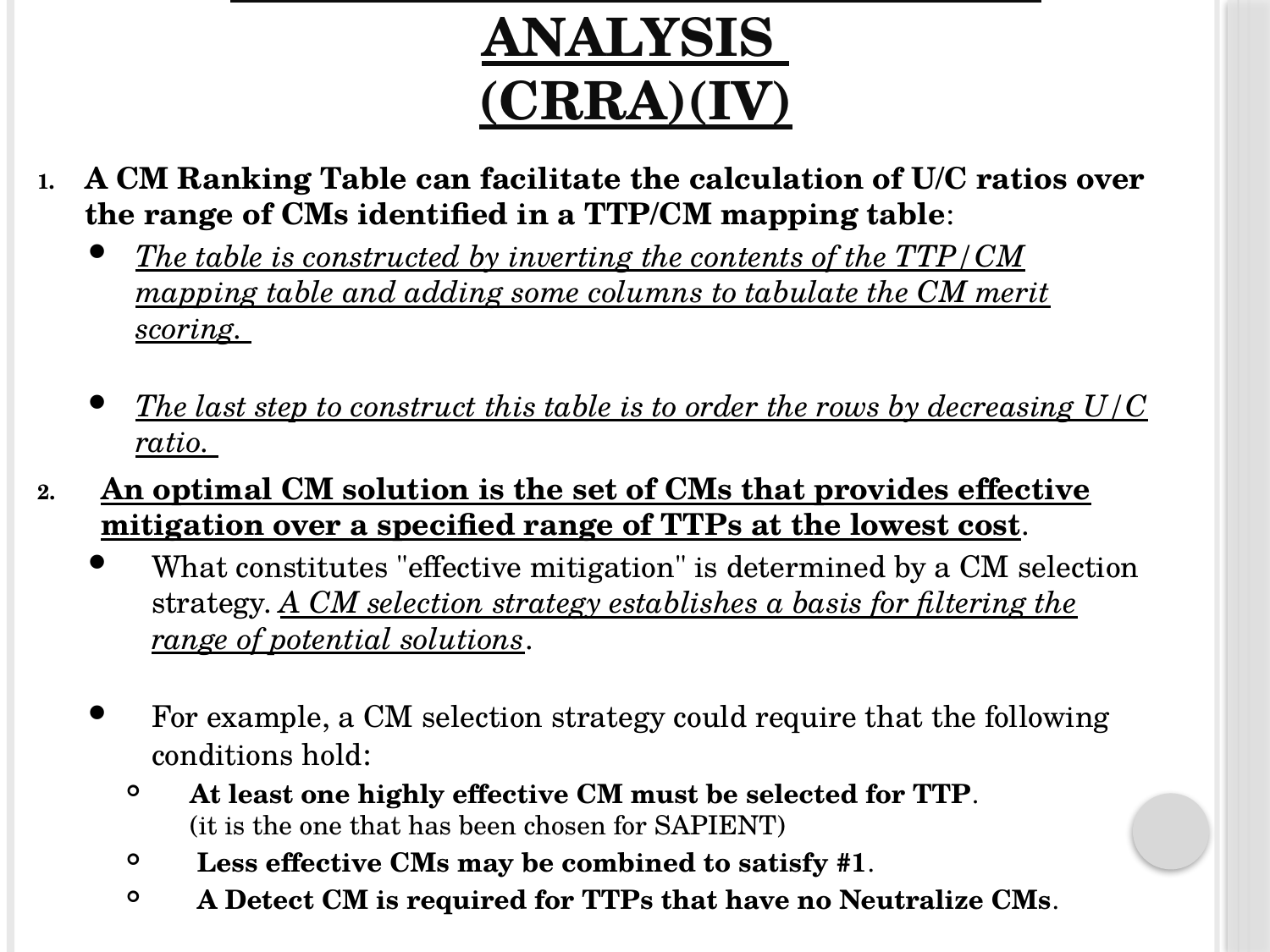

Cyber Risk Remediation Analysis
(CRRA)(IV)

A CM Ranking Table can facilitate the calculation of U/C ratios over the range of CMs identified in a TTP/CM mapping table:
The table is constructed by inverting the contents of the TTP/CM mapping table and adding some columns to tabulate the CM merit scoring.
The last step to construct this table is to order the rows by decreasing U/C ratio.
An optimal CM solution is the set of CMs that provides effective mitigation over a specified range of TTPs at the lowest cost.
What constitutes "effective mitigation" is determined by a CM selection strategy. A CM selection strategy establishes a basis for filtering the range of potential solutions.
For example, a CM selection strategy could require that the following conditions hold:
At least one highly effective CM must be selected for TTP.
(it is the one that has been chosen for SAPIENT)
 Less effective CMs may be combined to satisfy #1.
 A Detect CM is required for TTPs that have no Neutralize CMs.